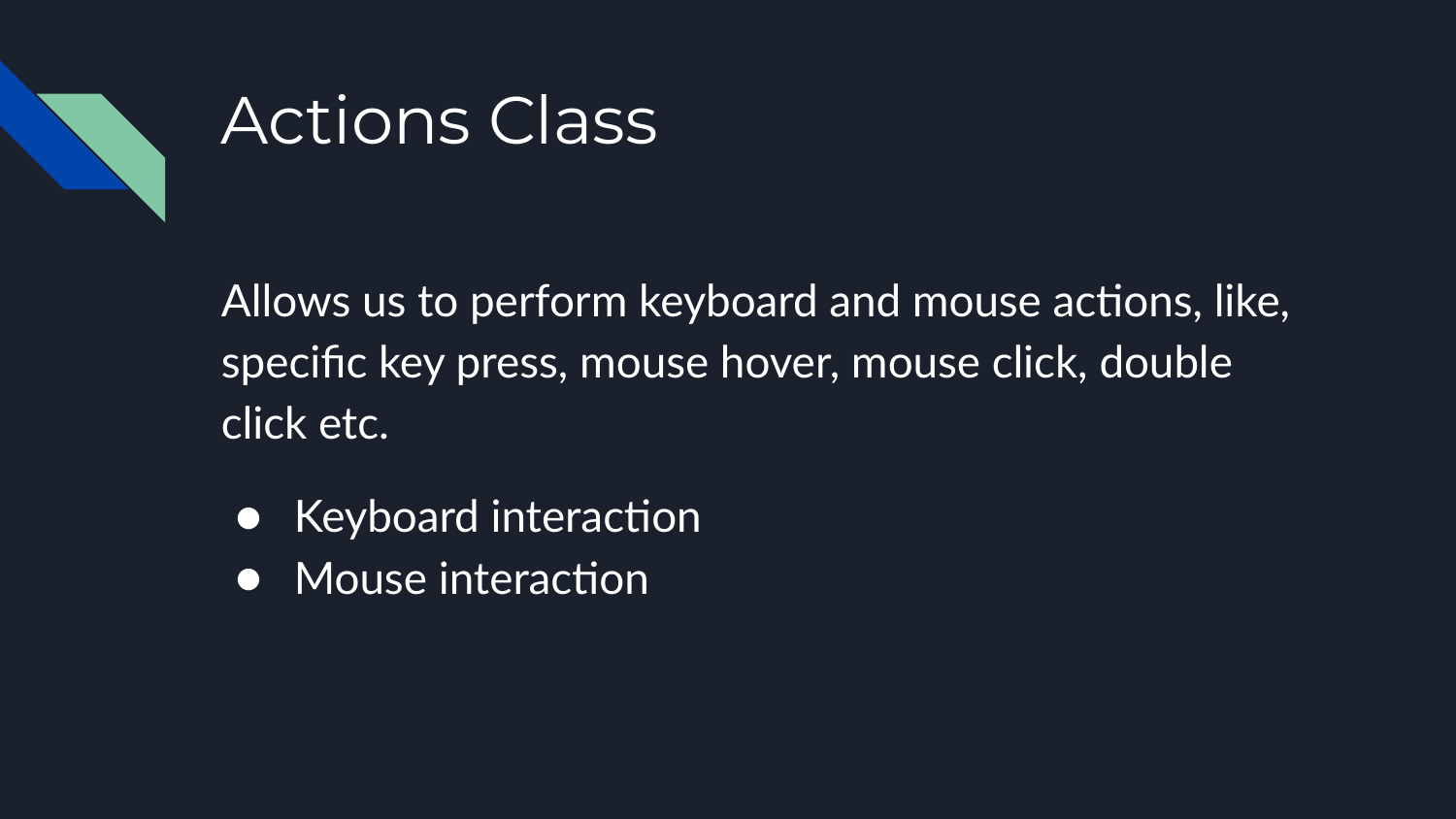

# Actions Class
Allows us to perform keyboard and mouse actions, like, specific key press, mouse hover, mouse click, double click etc.
Keyboard interaction
Mouse interaction